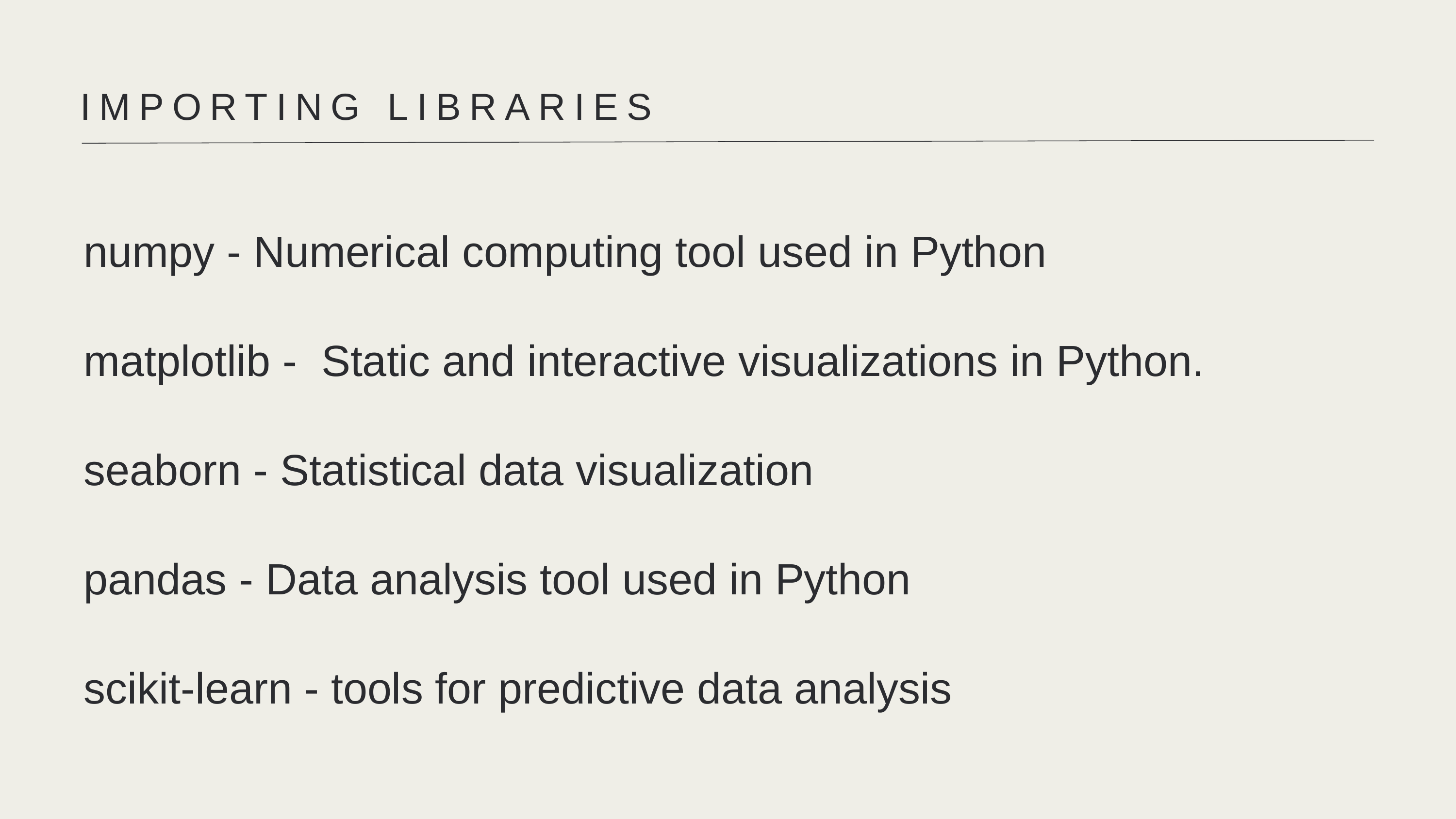

IMPORTING LIBRARIES

numpy - Numerical computing tool used in Python
matplotlib -  Static and interactive visualizations in Python.
seaborn - Statistical data visualization
pandas - Data analysis tool used in Python
scikit-learn - tools for predictive data analysis